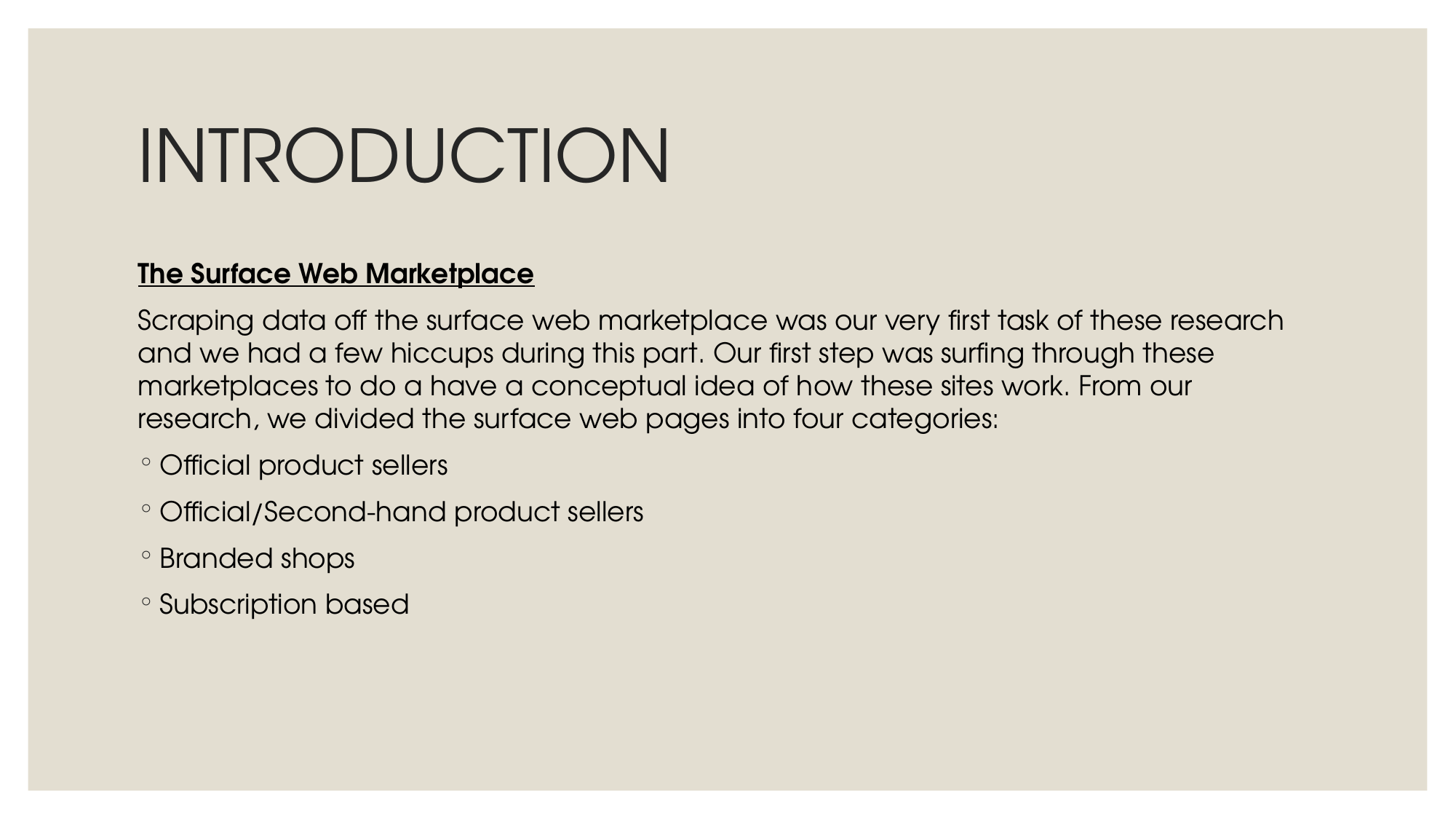

# INTRODUCTION
The Surface Web Marketplace
Scraping data off the surface web marketplace was our very first task of these research and we had a few hiccups during this part. Our first step was surfing through these marketplaces to do a have a conceptual idea of how these sites work. From our research, we divided the surface web pages into four categories:
Official product sellers
Official/Second-hand product sellers
Branded shops
Subscription based